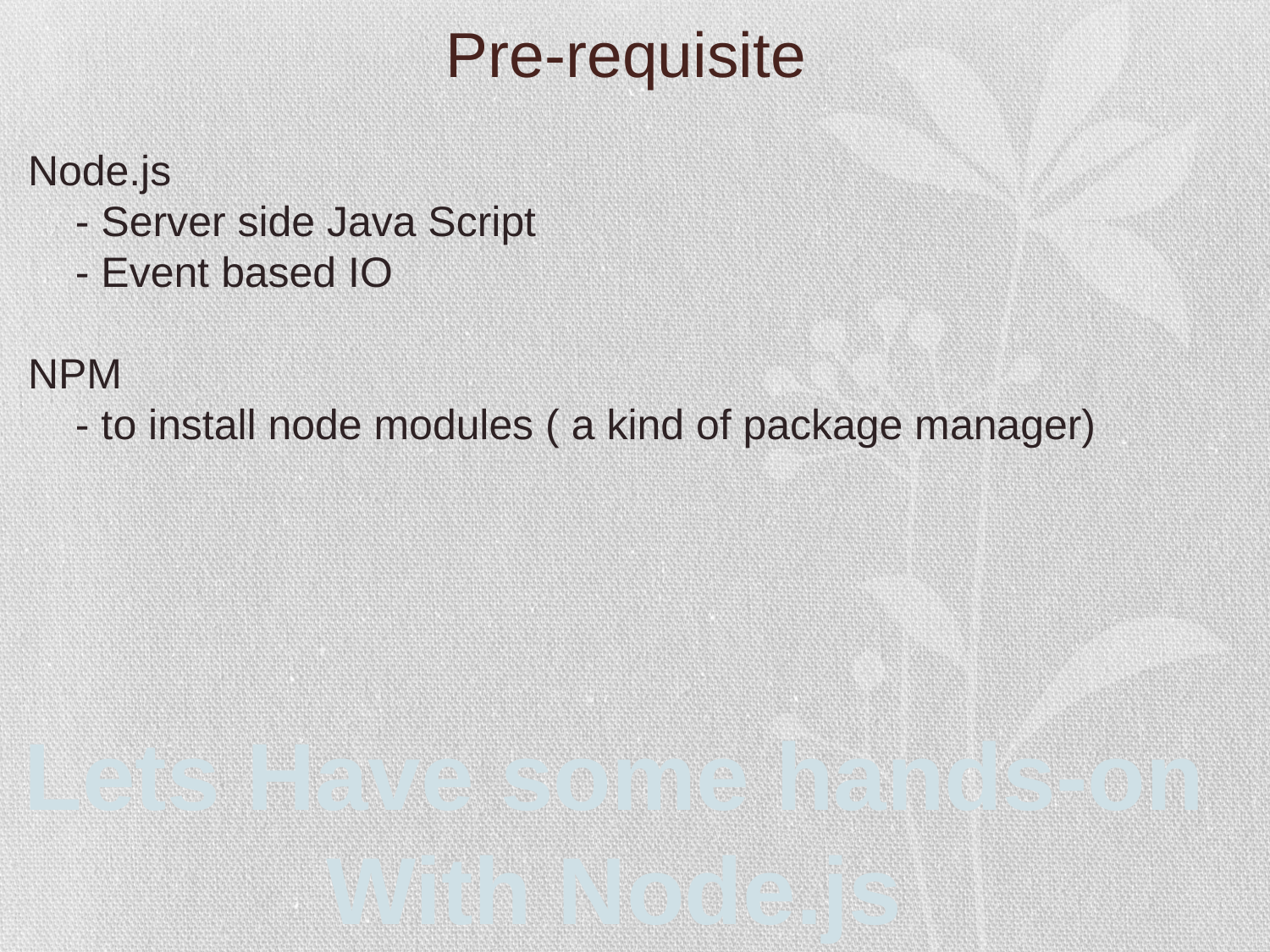

# Pre-requisite
Node.js
    - Server side Java Script
    - Event based IO

NPM
    - to install node modules ( a kind of package manager)
Lets Have some hands-on
With Node.js